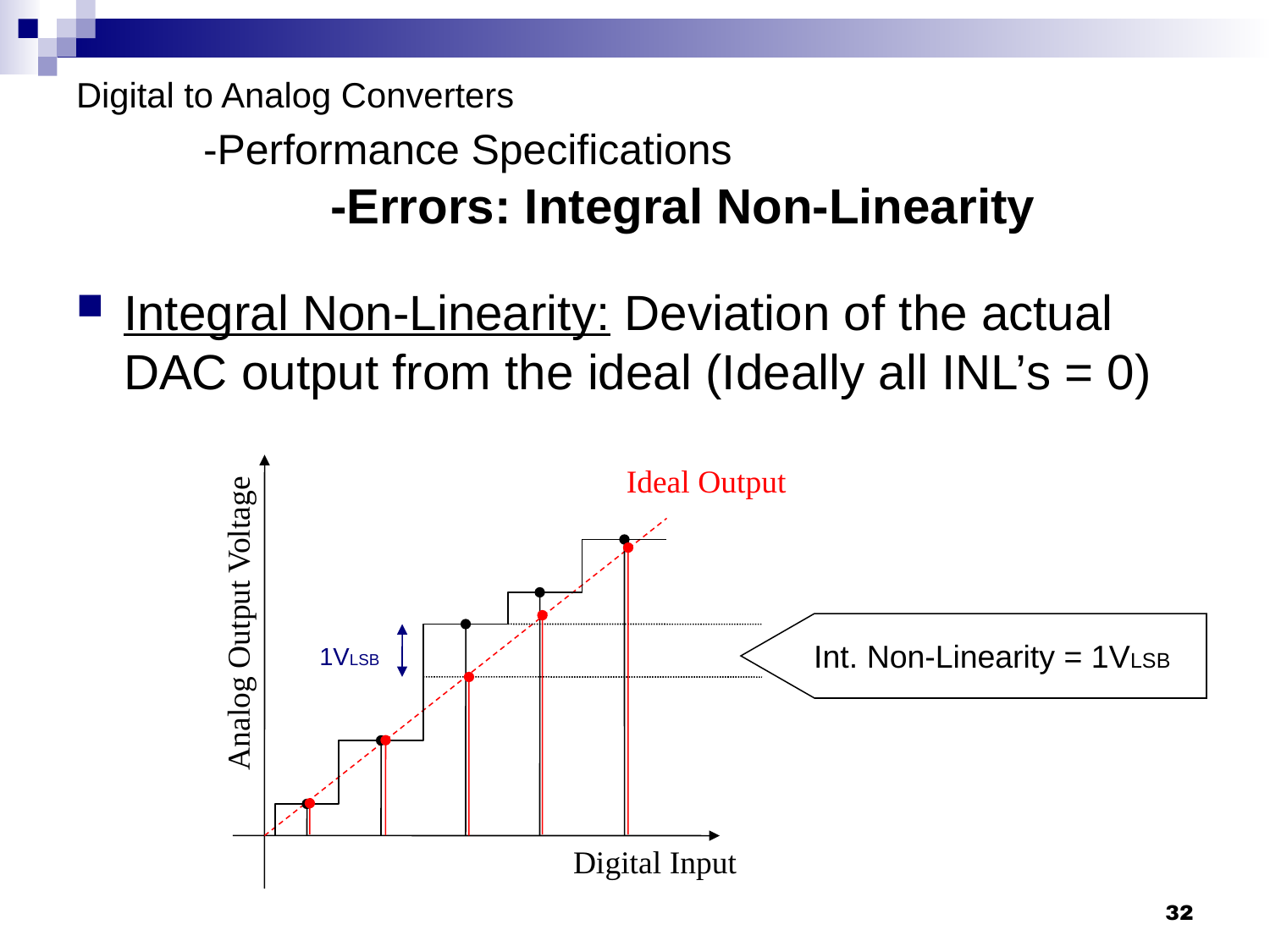

# Digital to Analog Converters -Performance Specifications -Errors: Integral Non-Linearity
Integral Non-Linearity: Deviation of the actual DAC output from the ideal (Ideally all INL’s = 0)

Ideal Output

Analog Output Voltage

Int. Non-Linearity = 1VLSB

1VLSB

Digital Input
32